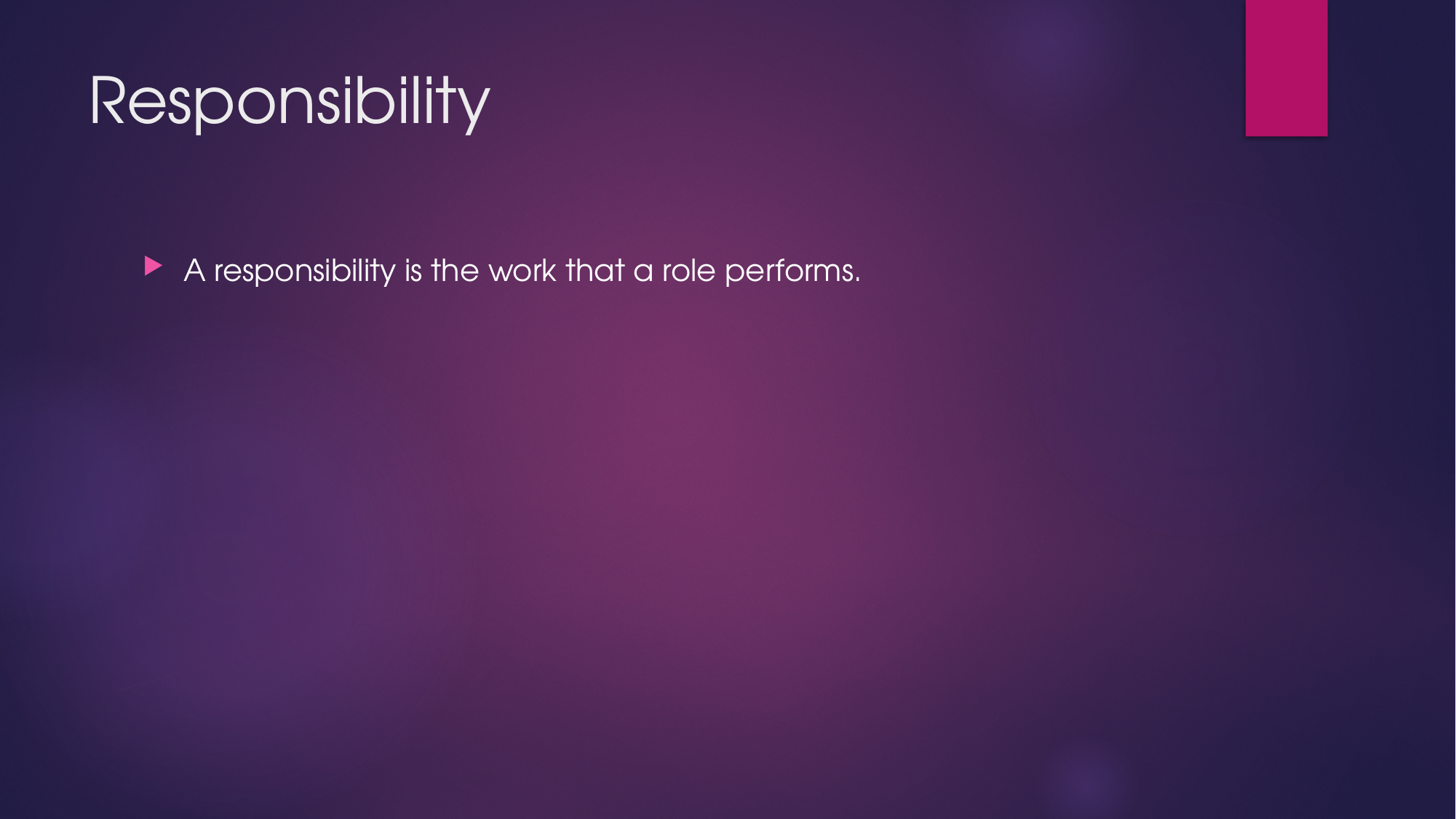

# Responsibility
A responsibility is the work that a role performs.